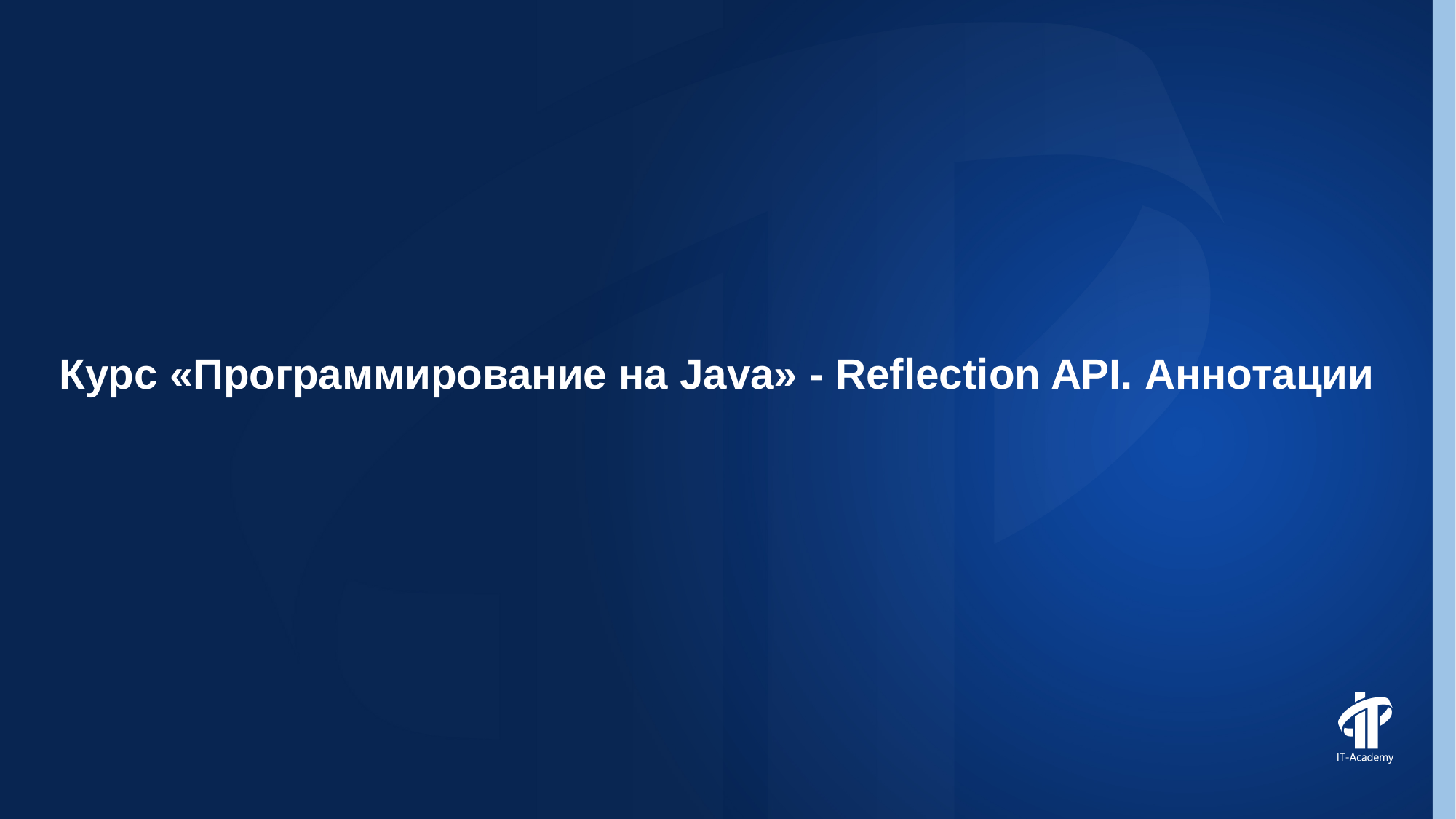

Курс «Программирование на Java» - Reflection API. Аннотации